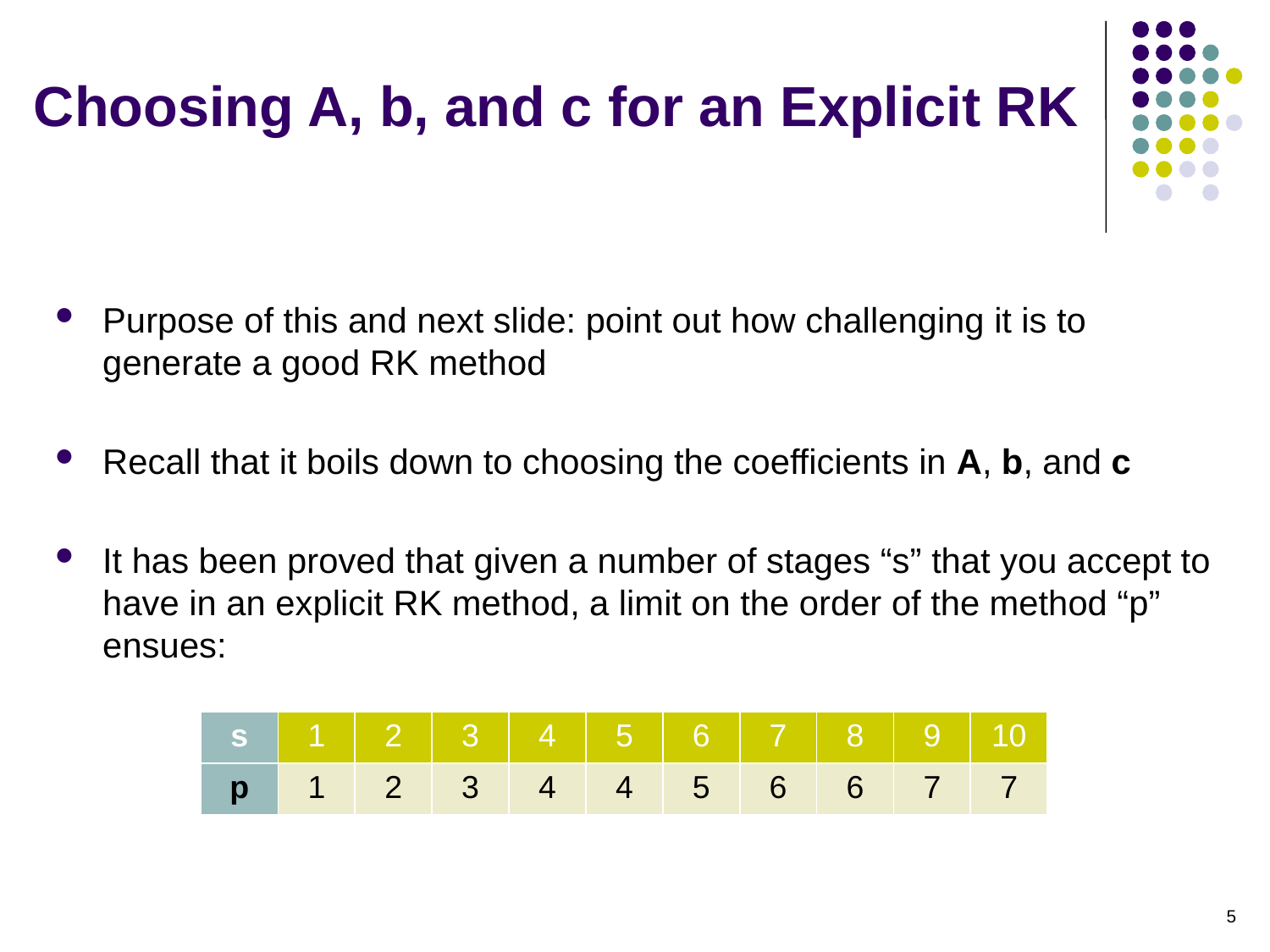

# Choosing A, b, and c for an Explicit RK
Purpose of this and next slide: point out how challenging it is to generate a good RK method

Recall that it boils down to choosing the coefficients in A, b, and c

It has been proved that given a number of stages “s” that you accept to have in an explicit RK method, a limit on the order of the method “p” ensues:
| s | 1 | 2 | 3 | 4 | 5 | 6 | 7 | 8 | 9 | 10 |
| --- | --- | --- | --- | --- | --- | --- | --- | --- | --- | --- |
| p | 1 | 2 | 3 | 4 | 4 | 5 | 6 | 6 | 7 | 7 |
5